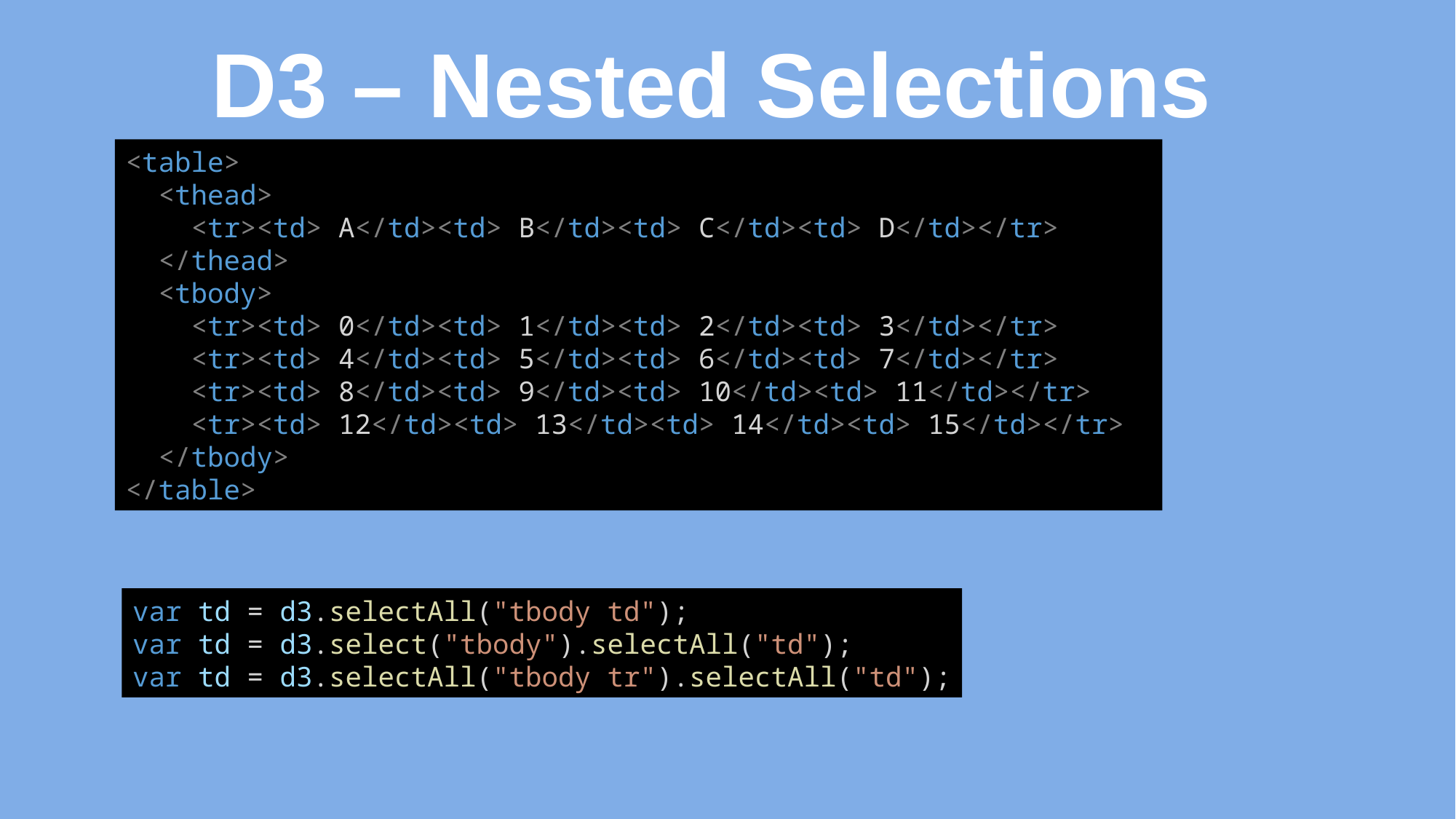

D3 – Nested Selections
<table>
  <thead>
    <tr><td> A</td><td> B</td><td> C</td><td> D</td></tr>
  </thead>
  <tbody>
    <tr><td> 0</td><td> 1</td><td> 2</td><td> 3</td></tr>
    <tr><td> 4</td><td> 5</td><td> 6</td><td> 7</td></tr>
    <tr><td> 8</td><td> 9</td><td> 10</td><td> 11</td></tr>
    <tr><td> 12</td><td> 13</td><td> 14</td><td> 15</td></tr>
  </tbody>
</table>
var td = d3.selectAll("tbody td");
var td = d3.select("tbody").selectAll("td");
var td = d3.selectAll("tbody tr").selectAll("td");